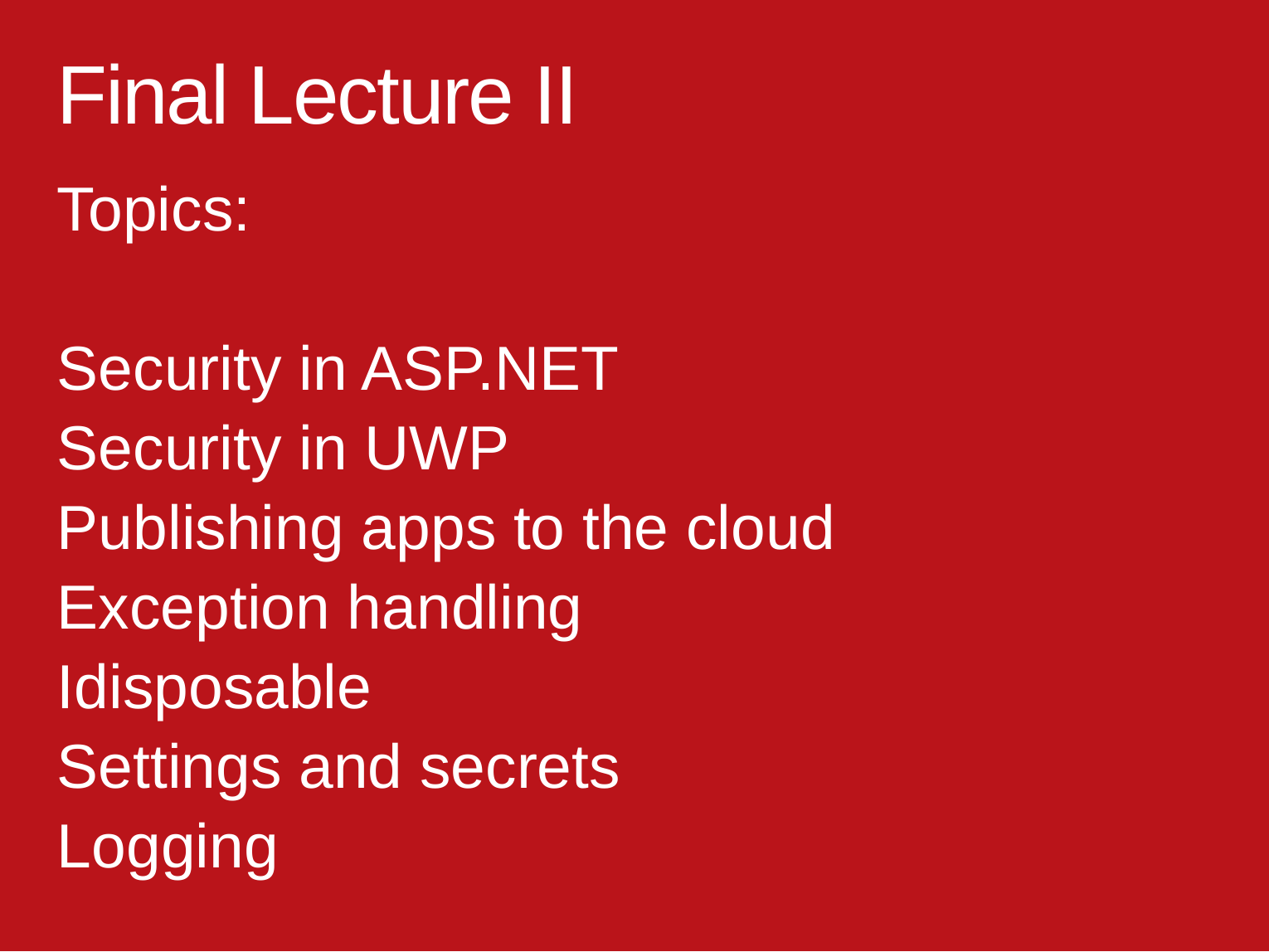

# Final Lecture II
Topics:

Security in ASP.NET
Security in UWP
Publishing apps to the cloud
Exception handling
Idisposable
Settings and secrets
Logging